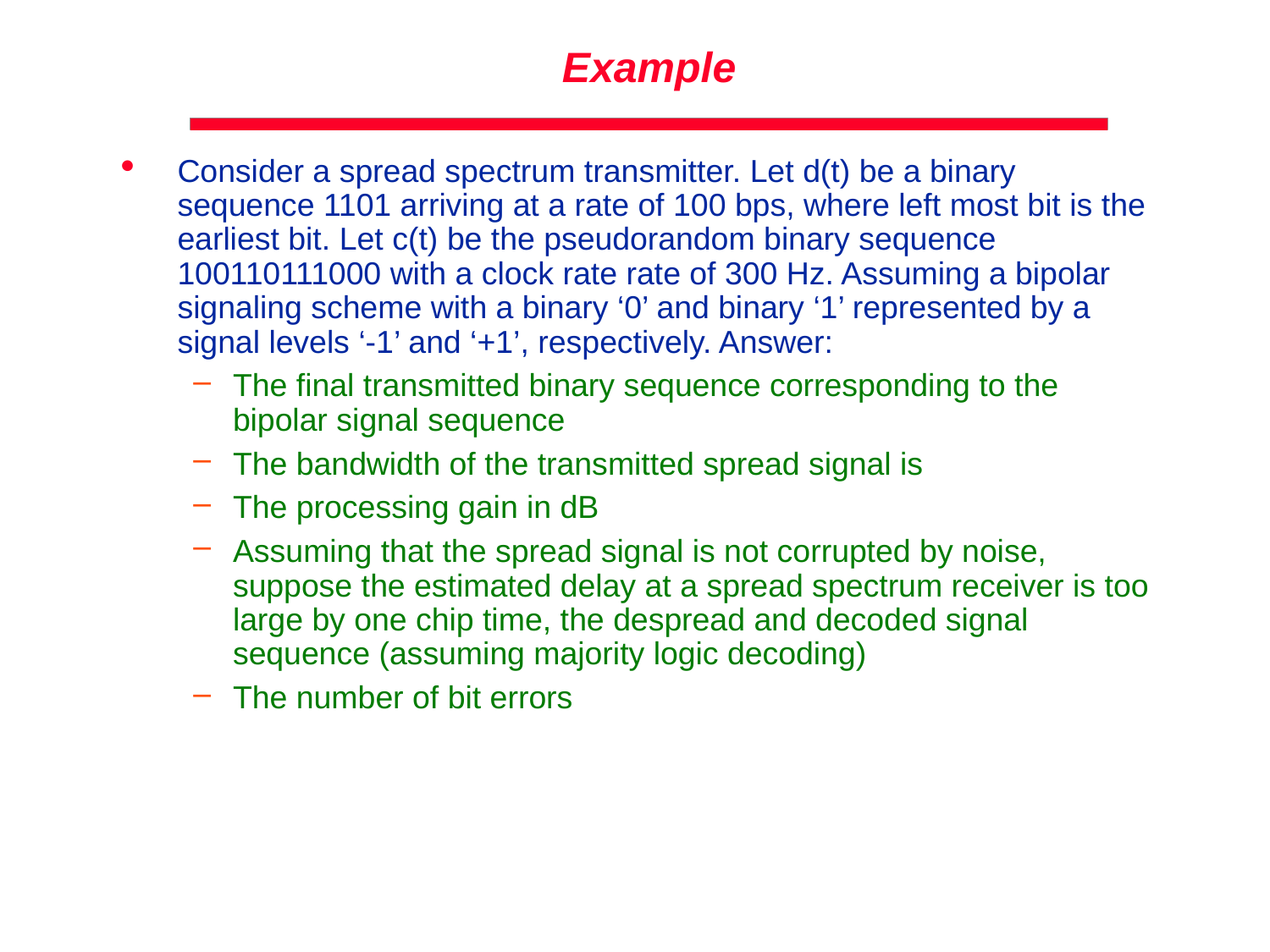

# Example
Consider a spread spectrum transmitter. Let d(t) be a binary sequence 1101 arriving at a rate of 100 bps, where left most bit is the earliest bit. Let c(t) be the pseudorandom binary sequence 100110111000 with a clock rate rate of 300 Hz. Assuming a bipolar signaling scheme with a binary ‘0’ and binary ‘1’ represented by a signal levels ‘-1’ and ‘+1’, respectively. Answer:
The final transmitted binary sequence corresponding to the bipolar signal sequence
The bandwidth of the transmitted spread signal is
The processing gain in dB
Assuming that the spread signal is not corrupted by noise, suppose the estimated delay at a spread spectrum receiver is too large by one chip time, the despread and decoded signal sequence (assuming majority logic decoding)
The number of bit errors